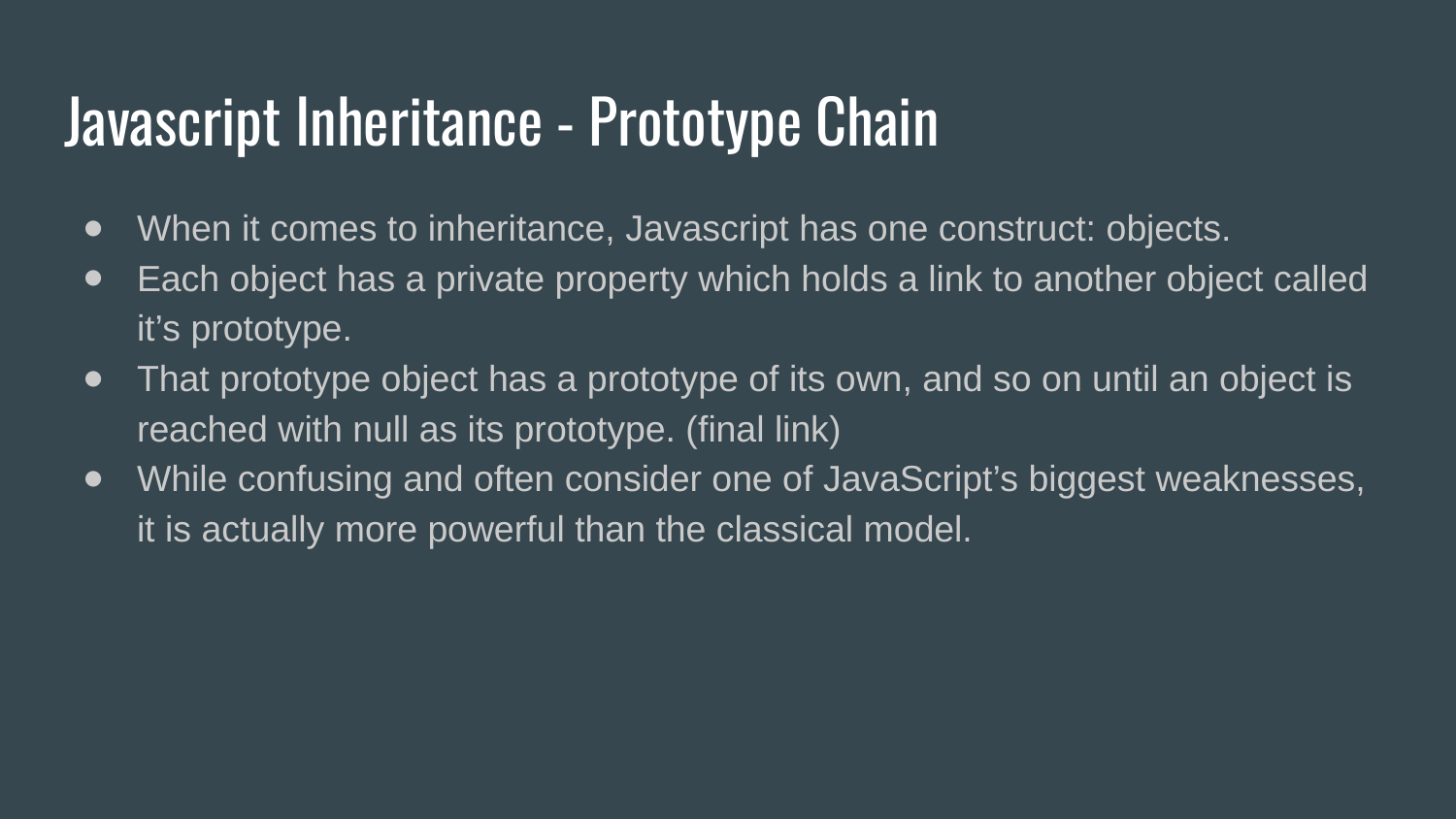

# Javascript Inheritance - Prototype Chain
When it comes to inheritance, Javascript has one construct: objects.
Each object has a private property which holds a link to another object called it’s prototype.
That prototype object has a prototype of its own, and so on until an object is reached with null as its prototype. (final link)
While confusing and often consider one of JavaScript’s biggest weaknesses, it is actually more powerful than the classical model.